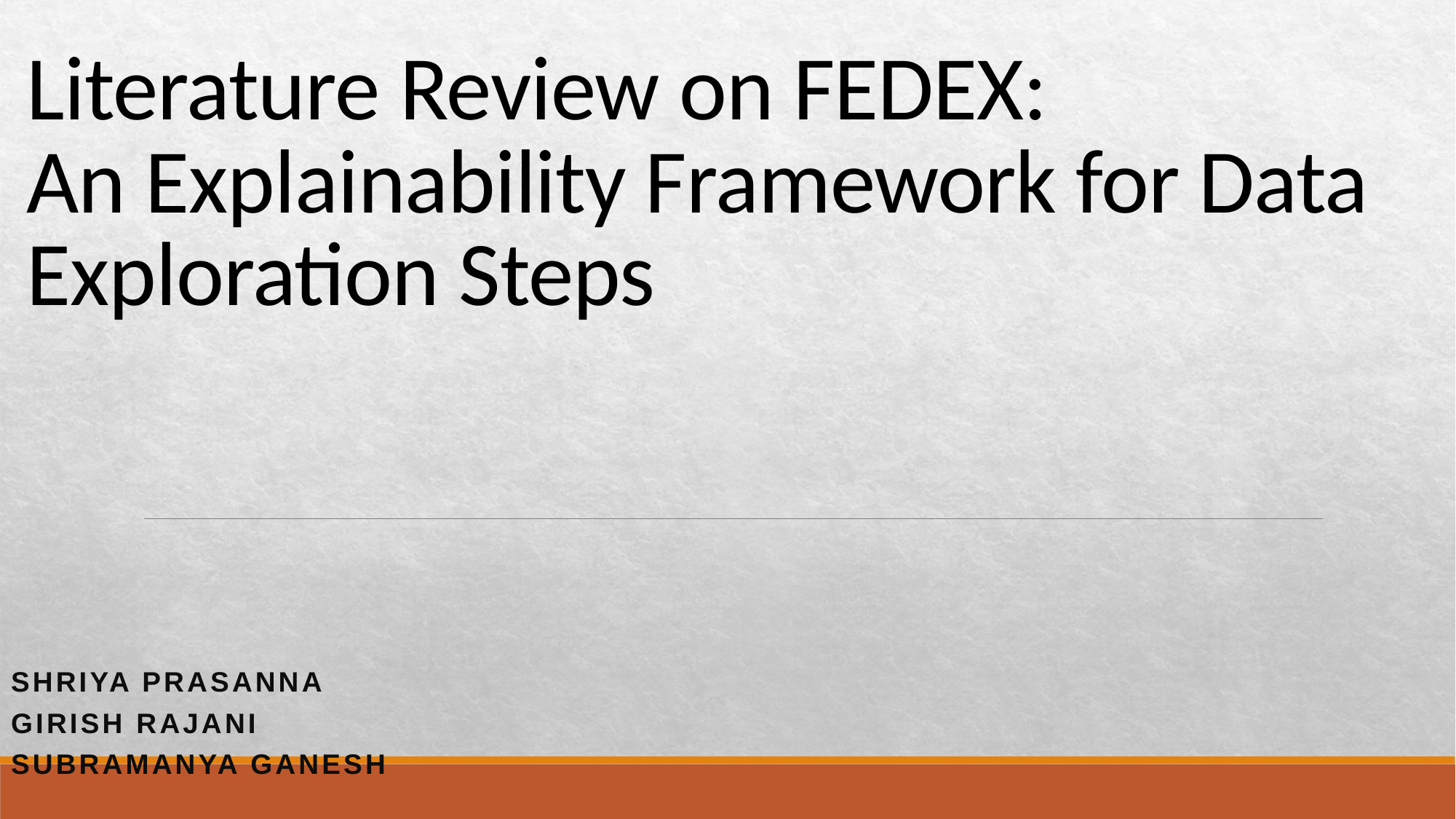

# Literature Review on FEDEX: An Explainability Framework for Data Exploration Steps
Shriya Prasanna
Girish Rajani
Subramanya ganesh